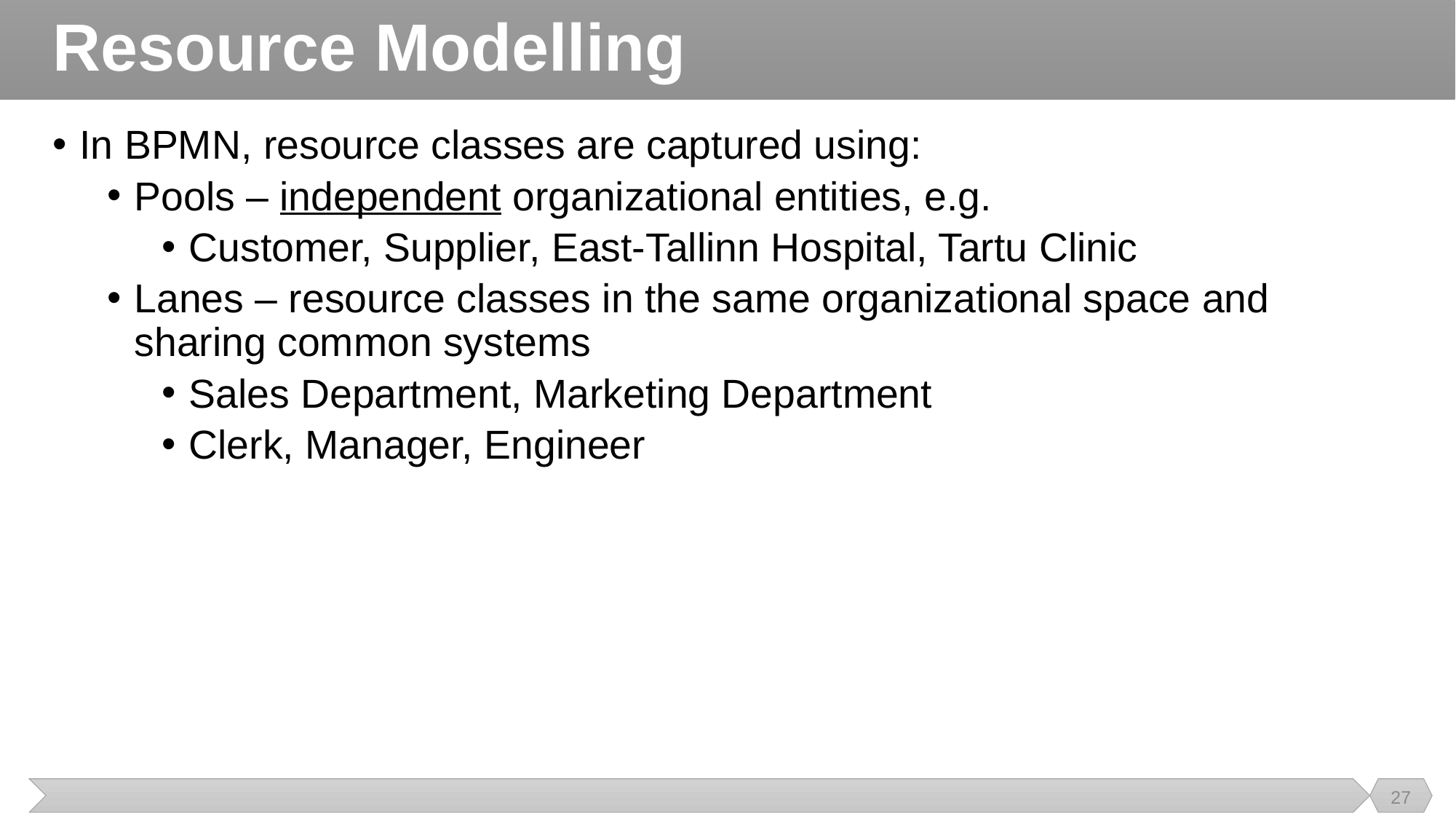

# Resource Modelling
In BPMN, resource classes are captured using:
Pools – independent organizational entities, e.g.
Customer, Supplier, East-Tallinn Hospital, Tartu Clinic
Lanes – resource classes in the same organizational space and   sharing common systems
Sales Department, Marketing Department
Clerk, Manager, Engineer
27